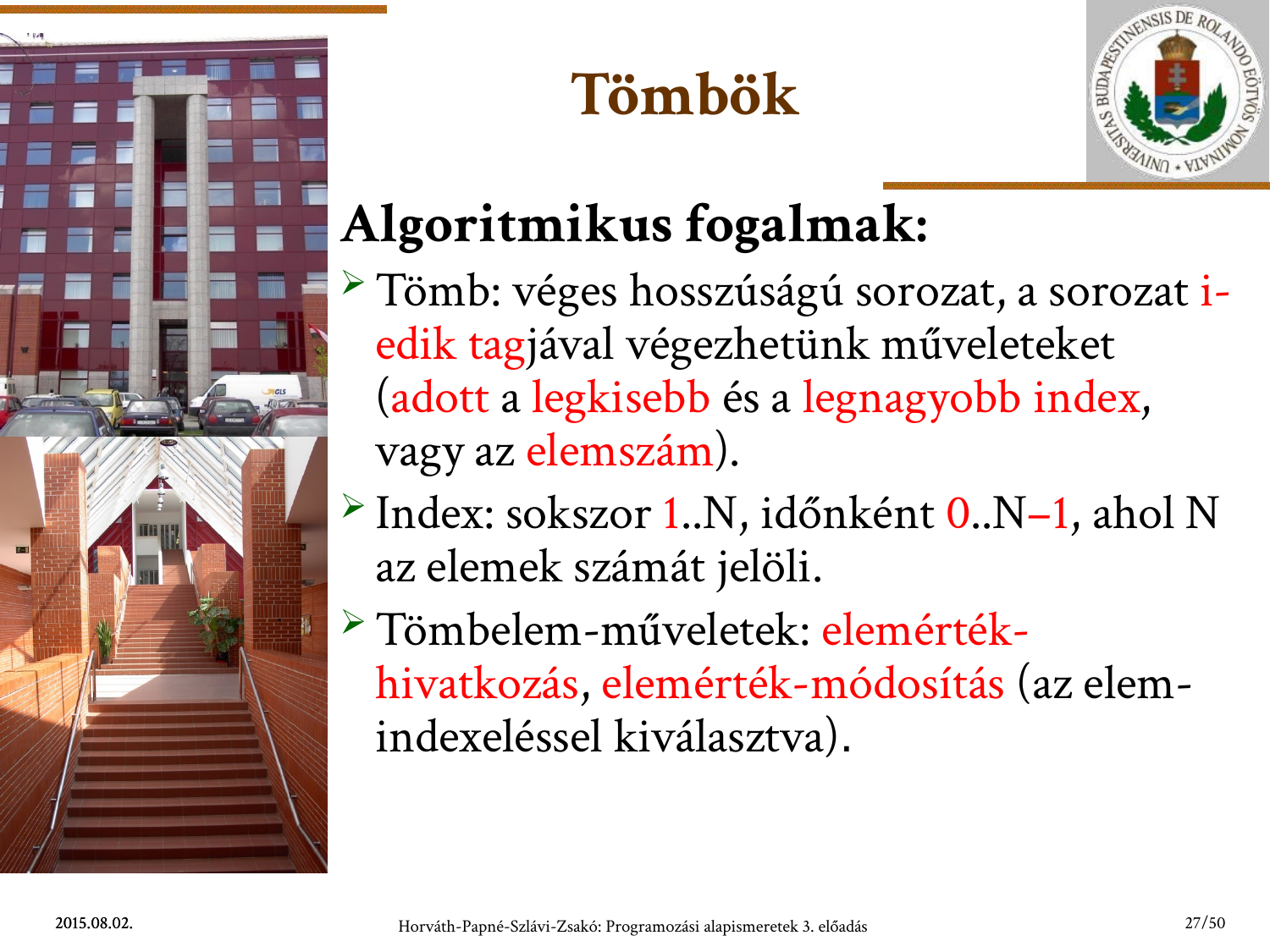

Tömbök
Algoritmikus fogalmak:
Tömb: véges hosszúságú sorozat, a sorozat i-edik tagjával végezhetünk műveleteket (adott a legkisebb és a legnagyobb index, vagy az elemszám).
Index: sokszor 1..N, időnként 0..N–1, ahol N az elemek számát jelöli.
Tömbelem-műveletek: elemérték-hivatkozás, elemérték-módosítás (az elem-indexeléssel kiválasztva).
2015.08.02.
2015.08.02.
27/50
Horváth-Papné-Szlávi-Zsakó: Programozási alapismeretek 3. előadás